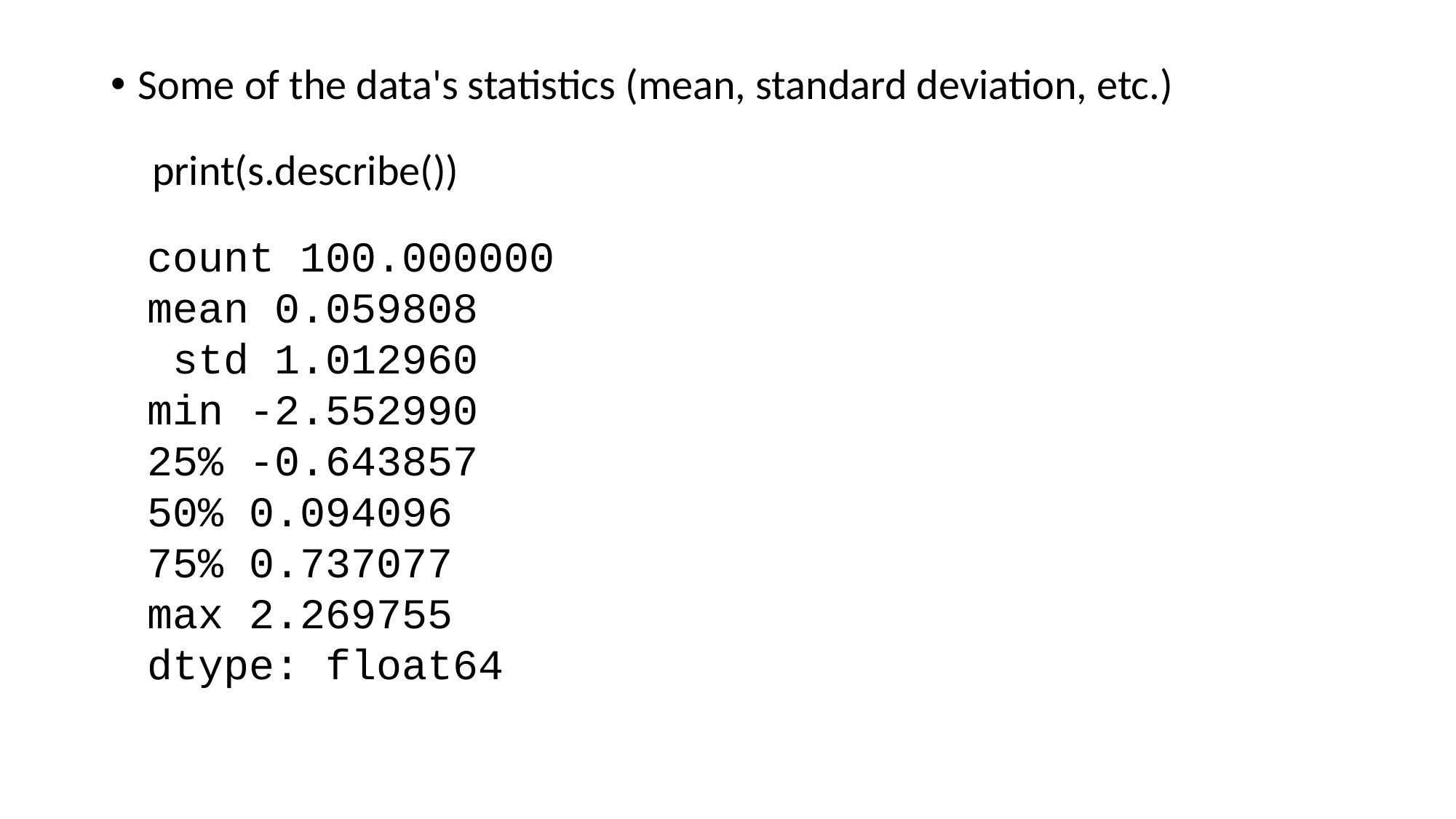

Some of the data's statistics (mean, standard deviation, etc.)
print(s.describe())
count 100.000000
mean 0.059808
 std 1.012960
min -2.552990
25% -0.643857
50% 0.094096
75% 0.737077
max 2.269755
dtype: float64